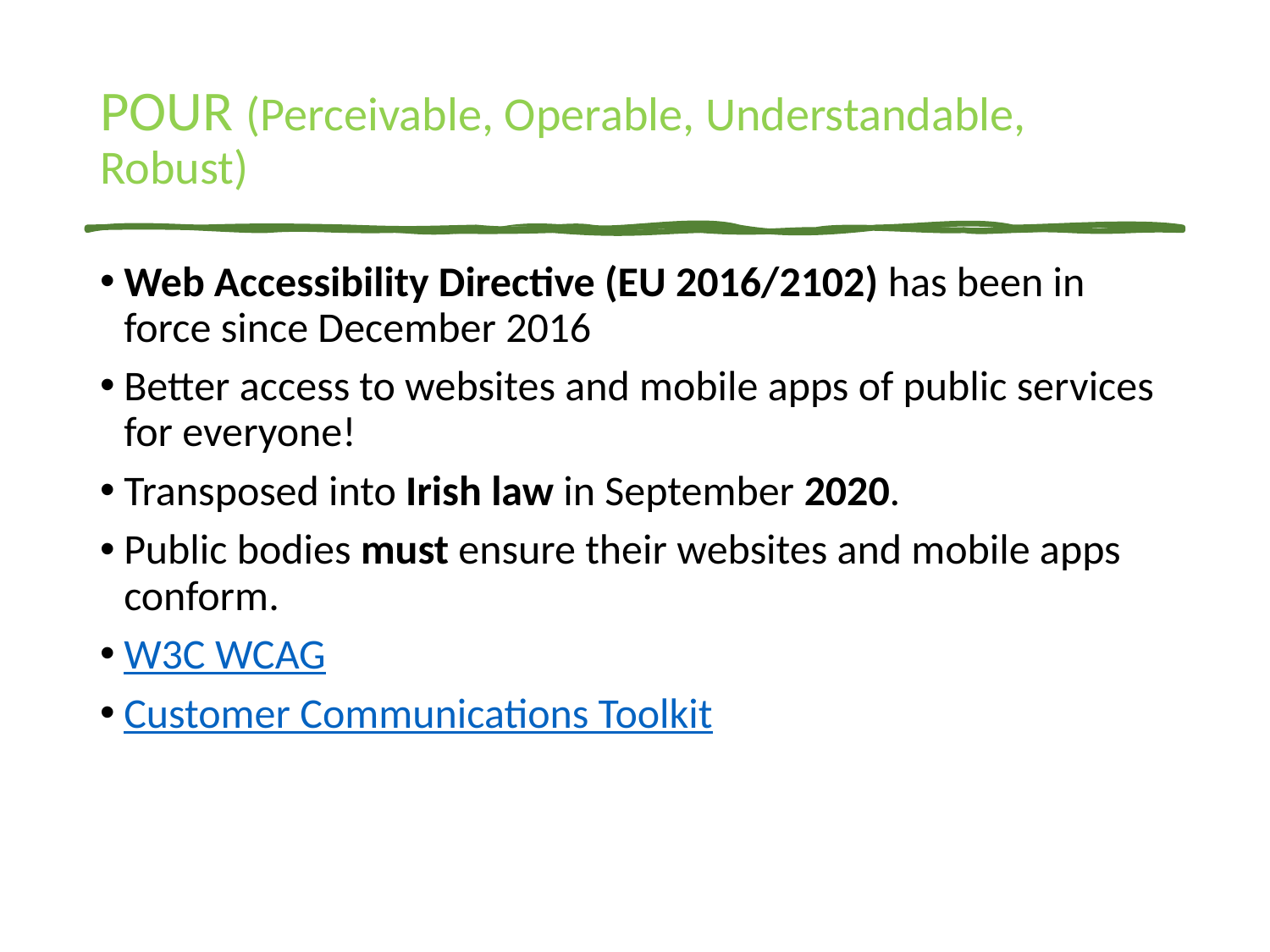

# POUR (Perceivable, Operable, Understandable, Robust)
Web Accessibility Directive (EU 2016/2102) has been in force since December 2016
Better access to websites and mobile apps of public services for everyone!
Transposed into Irish law in September 2020.
Public bodies must ensure their websites and mobile apps conform.
W3C WCAG
Customer Communications Toolkit